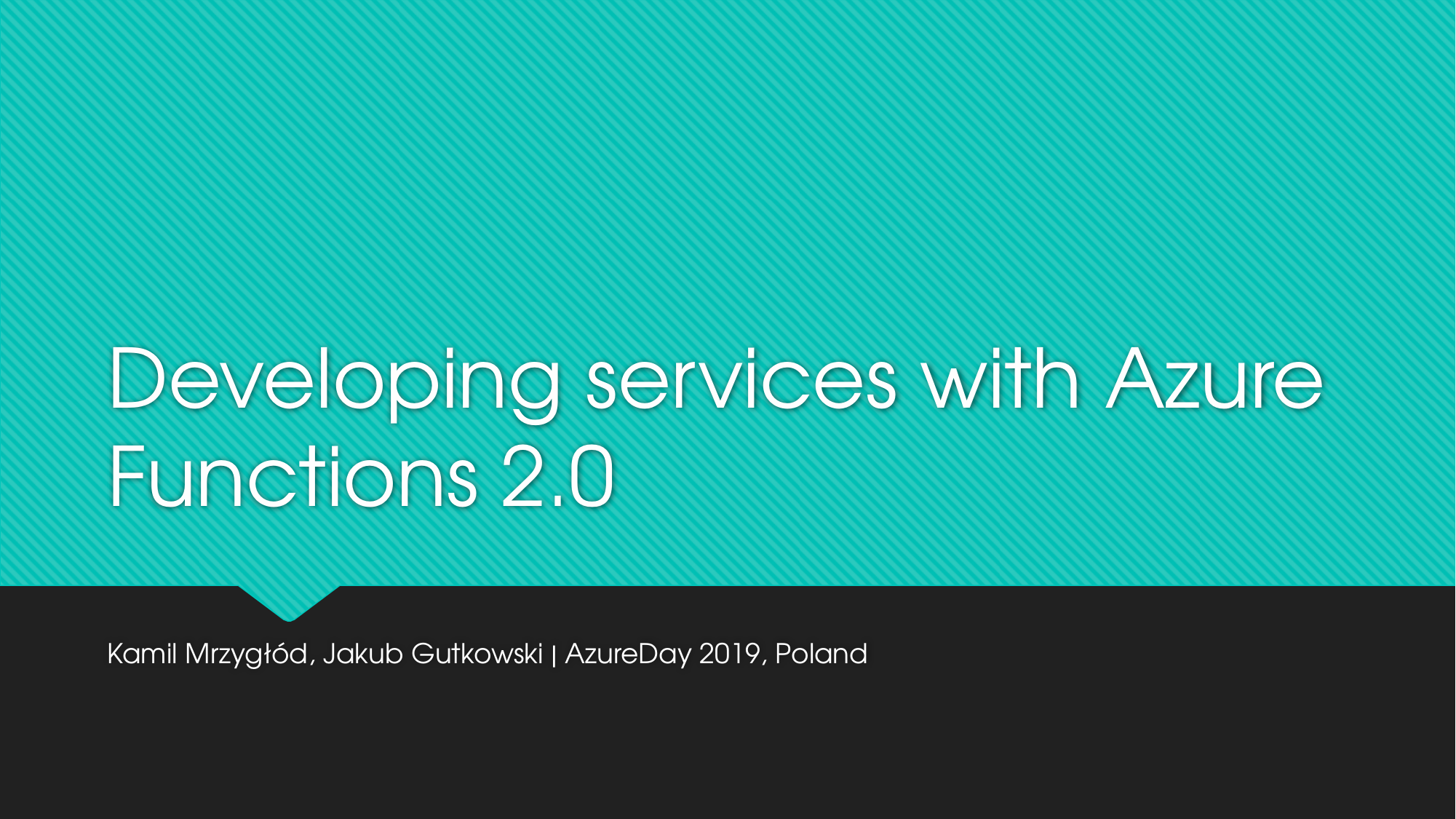

# Developing services with Azure Functions 2.0
Kamil Mrzygłód, Jakub Gutkowski | AzureDay 2019, Poland